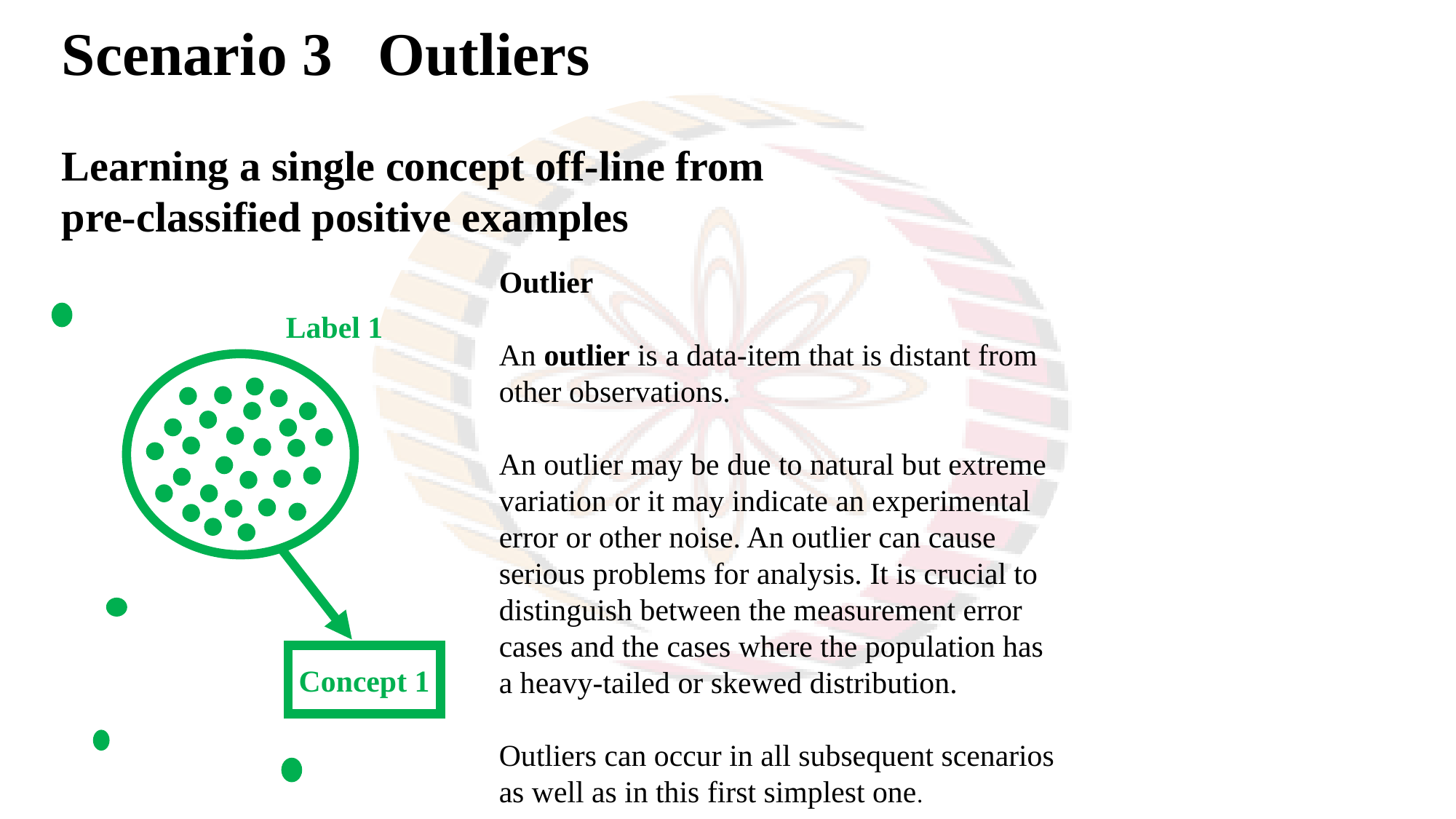

Scenario 3   Outliers

Learning a single concept off-line from
pre-classified positive examples
Outlier

An outlier is a data-item that is distant from other observations.

An outlier may be due to natural but extreme variation or it may indicate an experimental error or other noise. An outlier can cause serious problems for analysis. It is crucial to distinguish between the measurement error cases and the cases where the population has a heavy-tailed or skewed distribution.

Outliers can occur in all subsequent scenarios as well as in this first simplest one.
Label 1

Conc
Concept 1